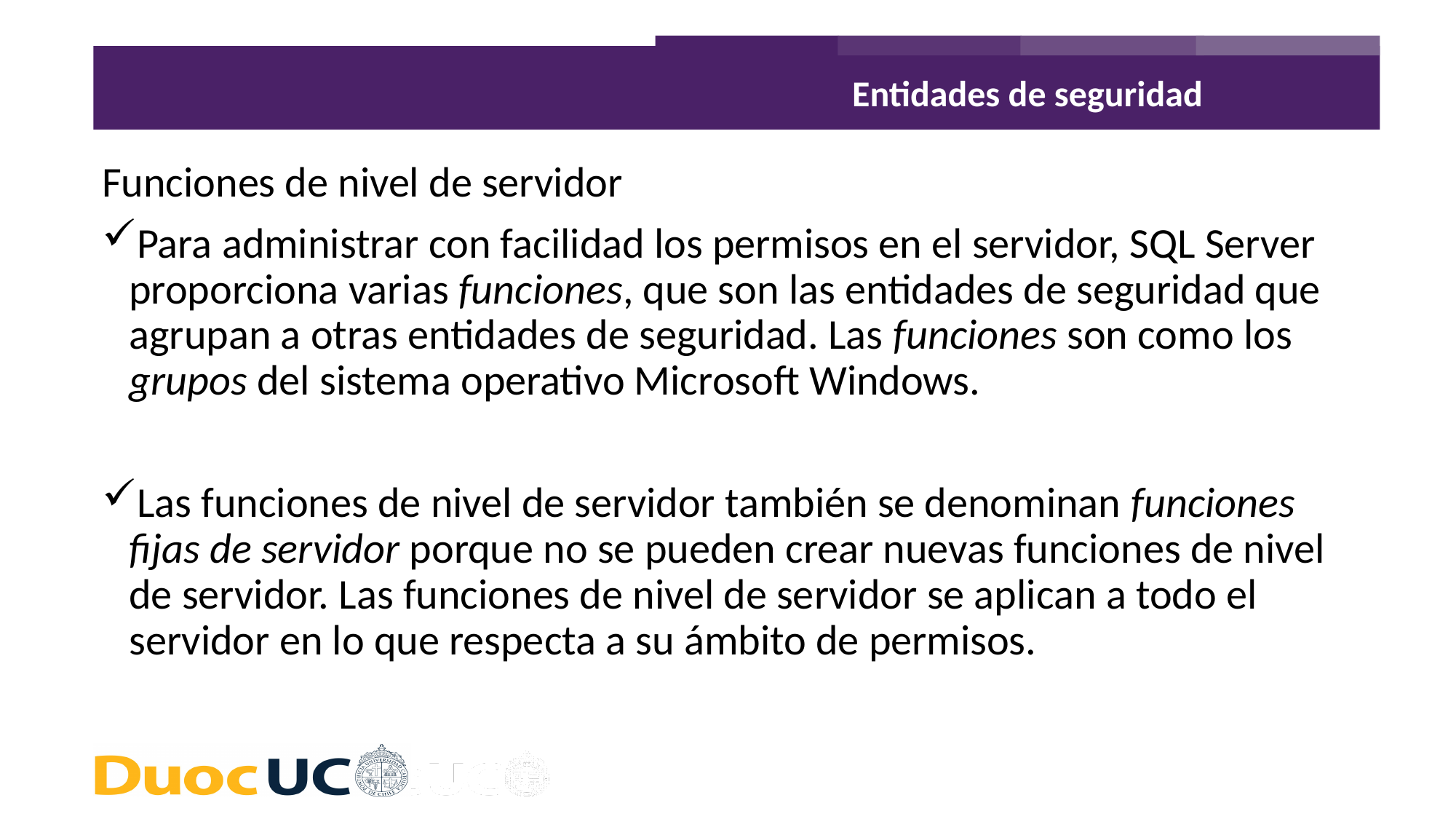

Entidades de seguridad
Funciones de nivel de servidor
Para administrar con facilidad los permisos en el servidor, SQL Server proporciona varias funciones, que son las entidades de seguridad que agrupan a otras entidades de seguridad. Las funciones son como los grupos del sistema operativo Microsoft Windows.

Las funciones de nivel de servidor también se denominan funciones fijas de servidor porque no se pueden crear nuevas funciones de nivel de servidor. Las funciones de nivel de servidor se aplican a todo el servidor en lo que respecta a su ámbito de permisos.